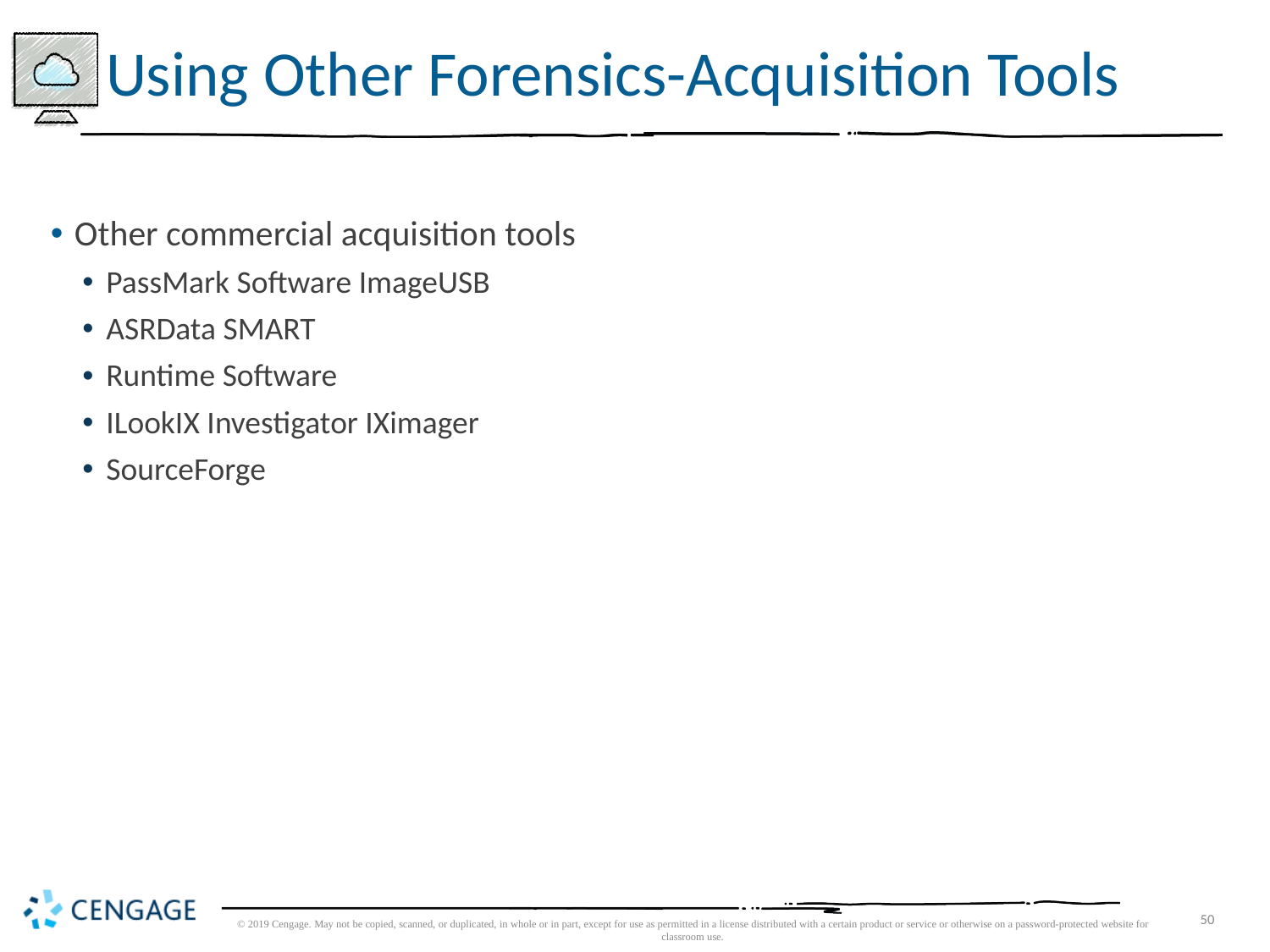

# Using Other Forensics-Acquisition Tools
Other commercial acquisition tools
PassMark Software ImageUSB
ASRData SMART
Runtime Software
ILookIX Investigator IXimager
SourceForge

© 2019 Cengage. May not be copied, scanned, or duplicated, in whole or in part, except for use as permitted in a license distributed with a certain product or service or otherwise on a password-protected website for classroom use.